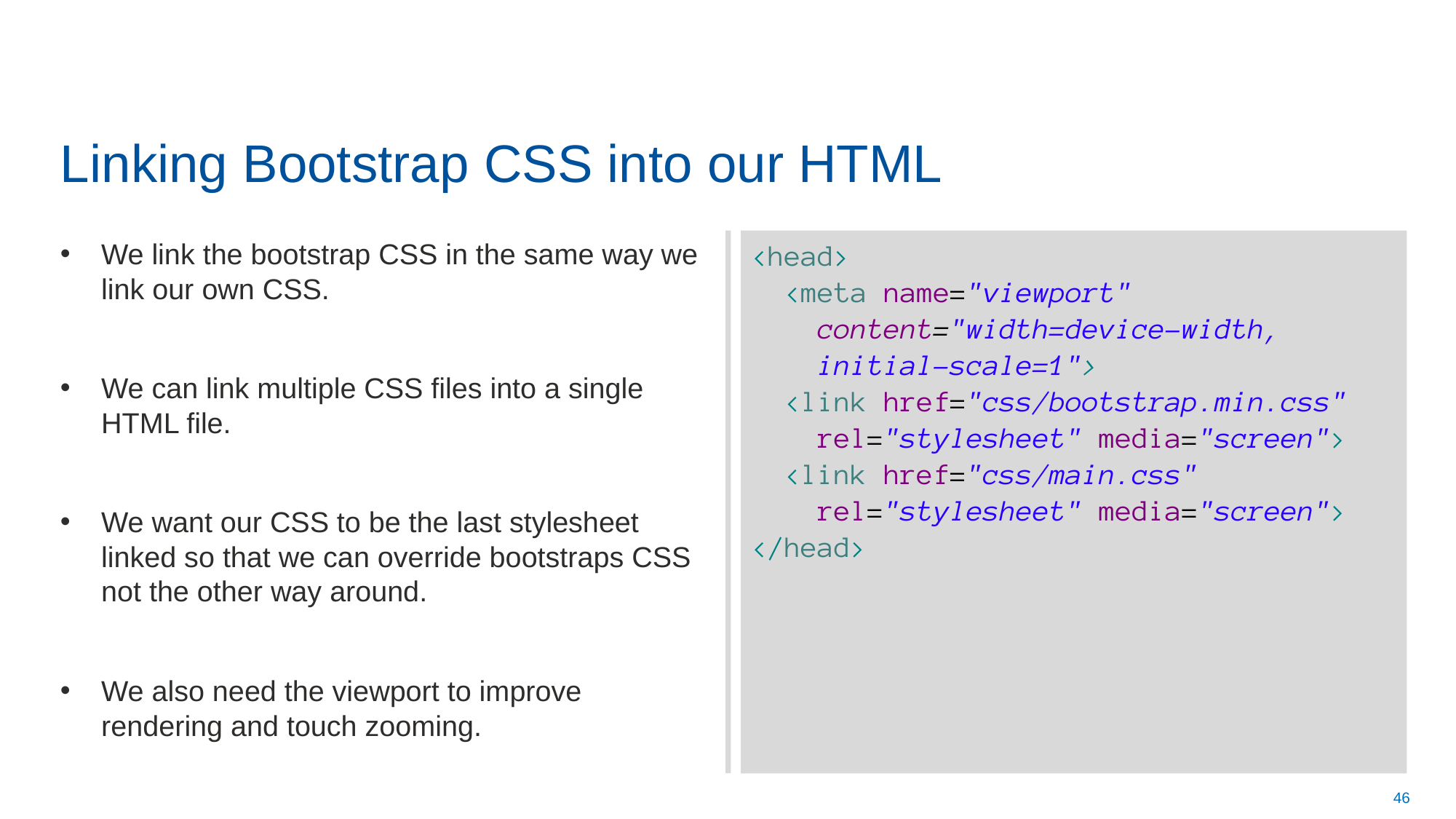

# Linking Bootstrap CSS into our HTML
We link the bootstrap CSS in the same way we link our own CSS.

We can link multiple CSS files into a single HTML file.

We want our CSS to be the last stylesheet linked so that we can override bootstraps CSS not the other way around.

We also need the viewport to improve rendering and touch zooming.
<head>
  <meta name="viewport"
    content="width=device-width,
    initial-scale=1">
  <link href="css/bootstrap.min.css"
    rel="stylesheet" media="screen">
  <link href="css/main.css"
    rel="stylesheet" media="screen">
</head>